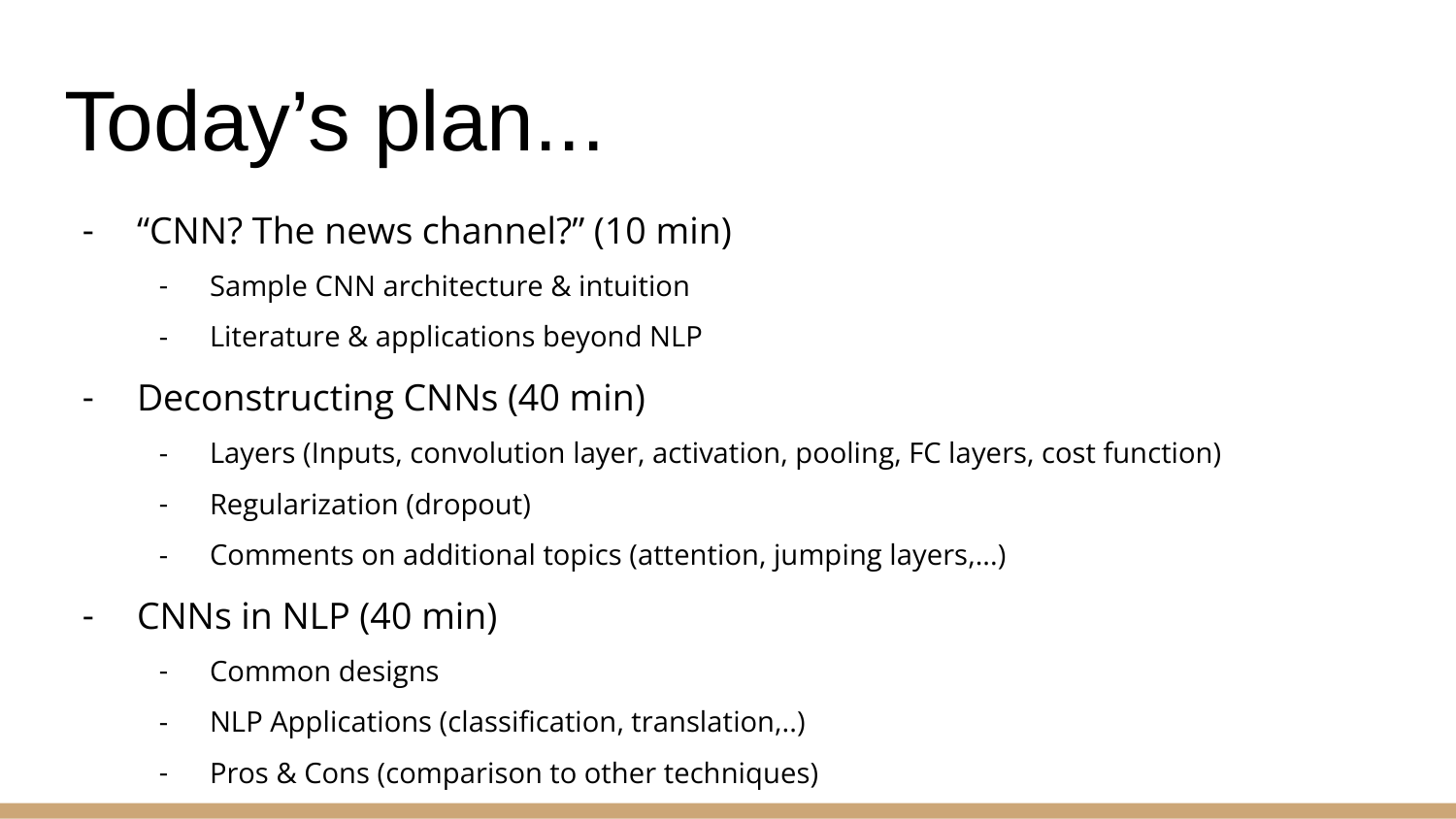

# Today’s plan...
“CNN? The news channel?” (10 min)
Sample CNN architecture & intuition
Literature & applications beyond NLP
Deconstructing CNNs (40 min)
Layers (Inputs, convolution layer, activation, pooling, FC layers, cost function)
Regularization (dropout)
Comments on additional topics (attention, jumping layers,...)
CNNs in NLP (40 min)
Common designs
NLP Applications (classification, translation,..)
Pros & Cons (comparison to other techniques)